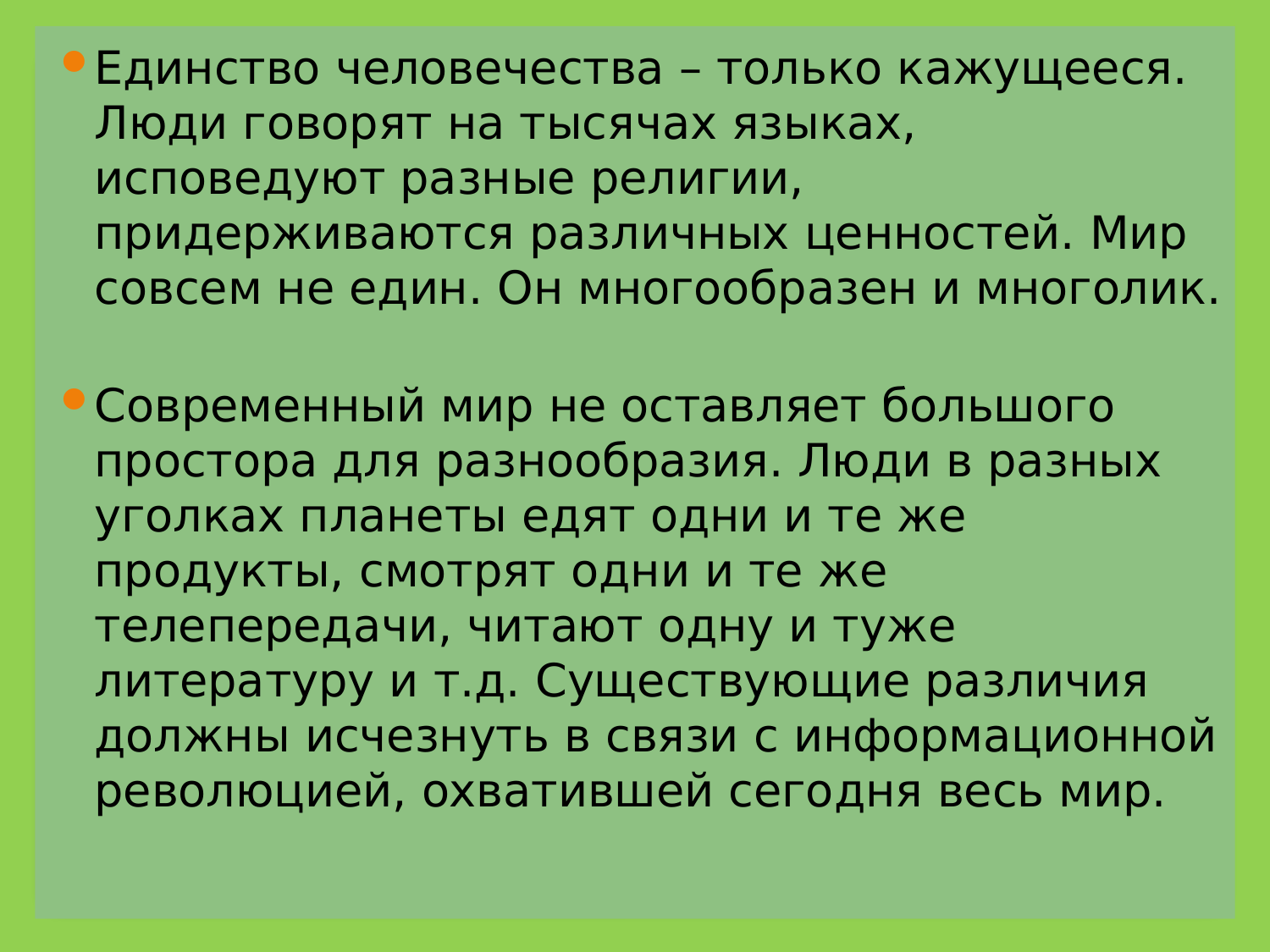

Единство человечества – только кажущееся. Люди говорят на тысячах языках, исповедуют разные религии, придерживаются различных ценностей. Мир совсем не един. Он многообразен и многолик.

Современный мир не оставляет большого простора для разнообразия. Люди в разных уголках планеты едят одни и те же продукты, смотрят одни и те же телепередачи, читают одну и туже литературу и т.д. Существующие различия должны исчезнуть в связи с информационной революцией, охватившей сегодня весь мир.